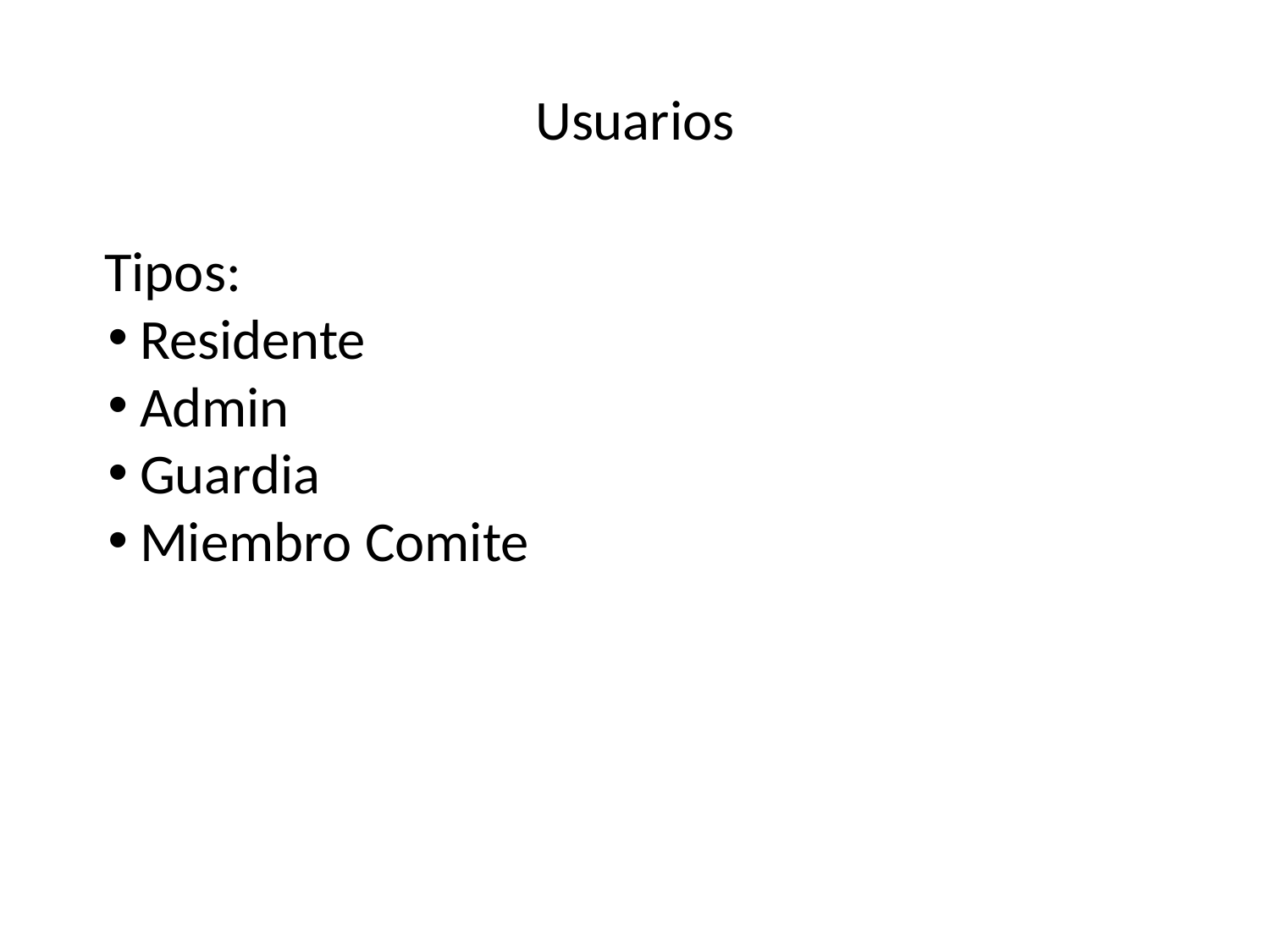

# Usuarios
Tipos:
Residente
Admin
Guardia
Miembro Comite